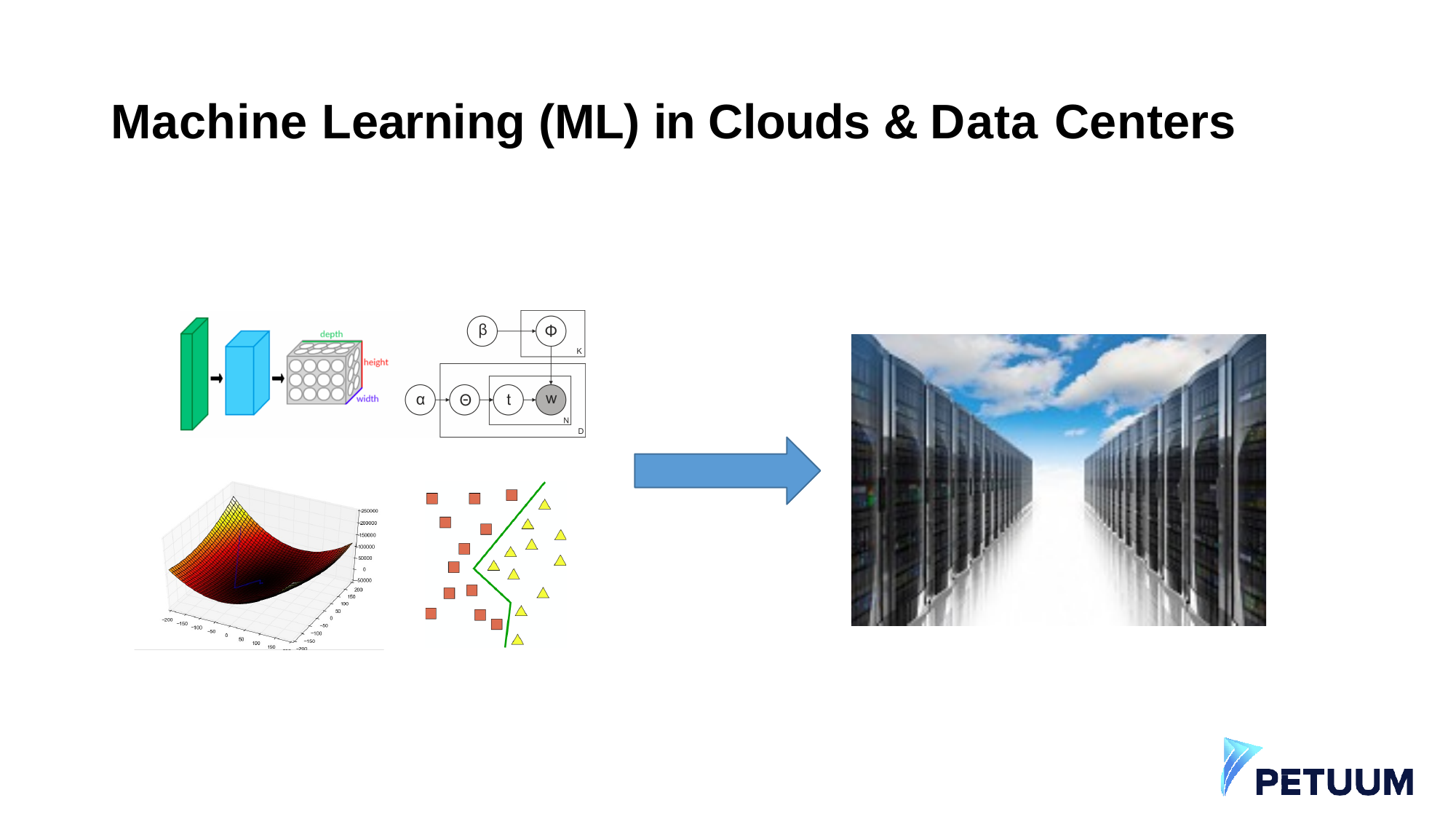

# Machine Learning (ML) in Clouds & Data Centers